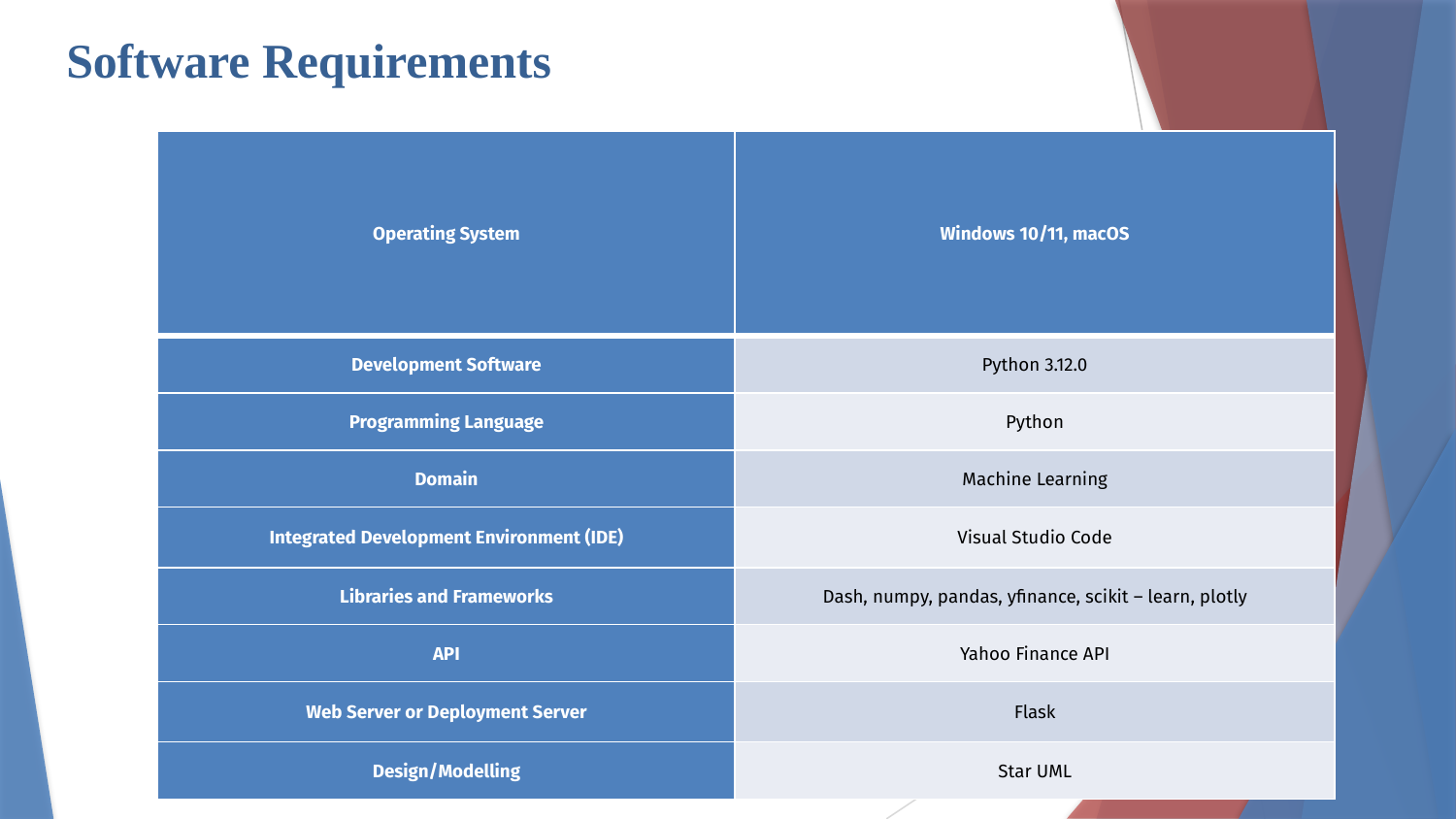

# Software Requirements
| Operating System | Windows 10/11, macOS |
| --- | --- |
| Development Software | Python 3.12.0 |
| Programming Language | Python |
| Domain | Machine Learning |
| Integrated Development Environment (IDE) | Visual Studio Code |
| Libraries and Frameworks | Dash, numpy, pandas, yfinance, scikit – learn, plotly |
| API | Yahoo Finance API |
| Web Server or Deployment Server | Flask |
| Design/Modelling | Star UML |